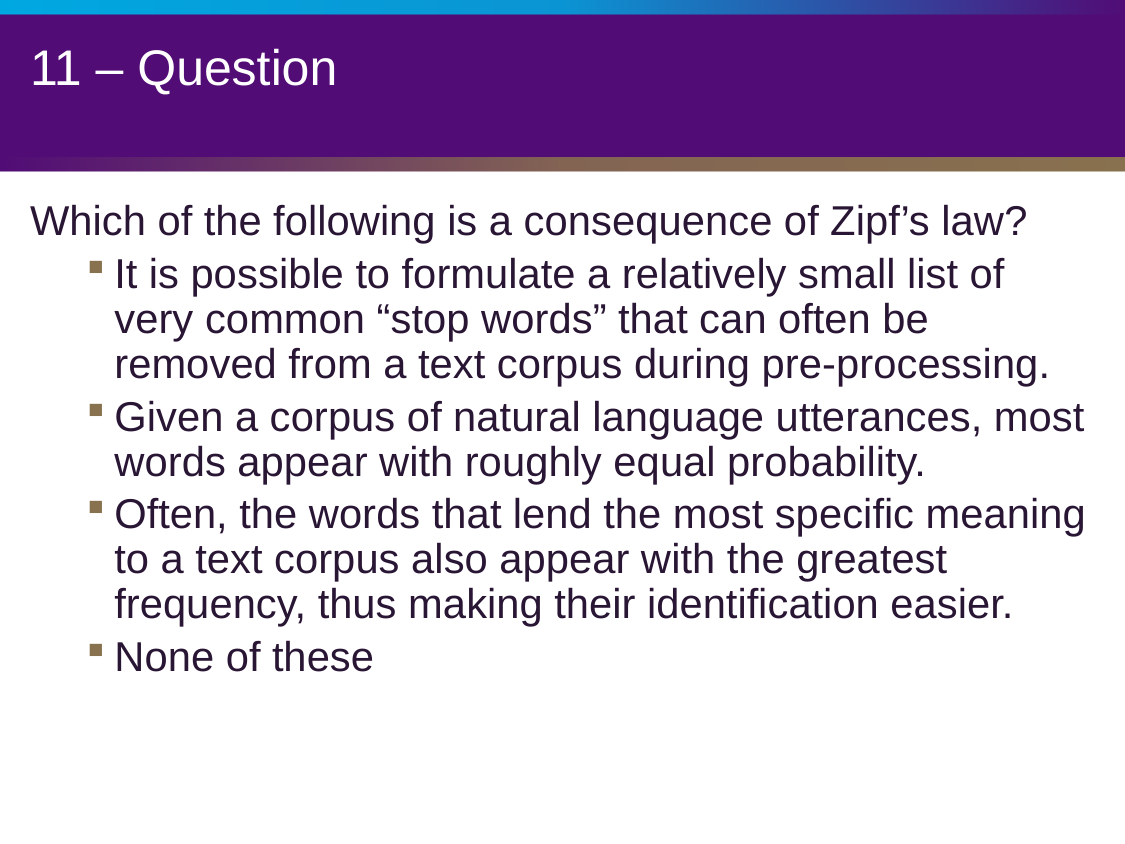

# 11 – Question
Which of the following is a consequence of Zipf’s law?
It is possible to formulate a relatively small list of very common “stop words” that can often be removed from a text corpus during pre-processing.
Given a corpus of natural language utterances, most words appear with roughly equal probability.
Often, the words that lend the most specific meaning to a text corpus also appear with the greatest frequency, thus making their identification easier.
None of these